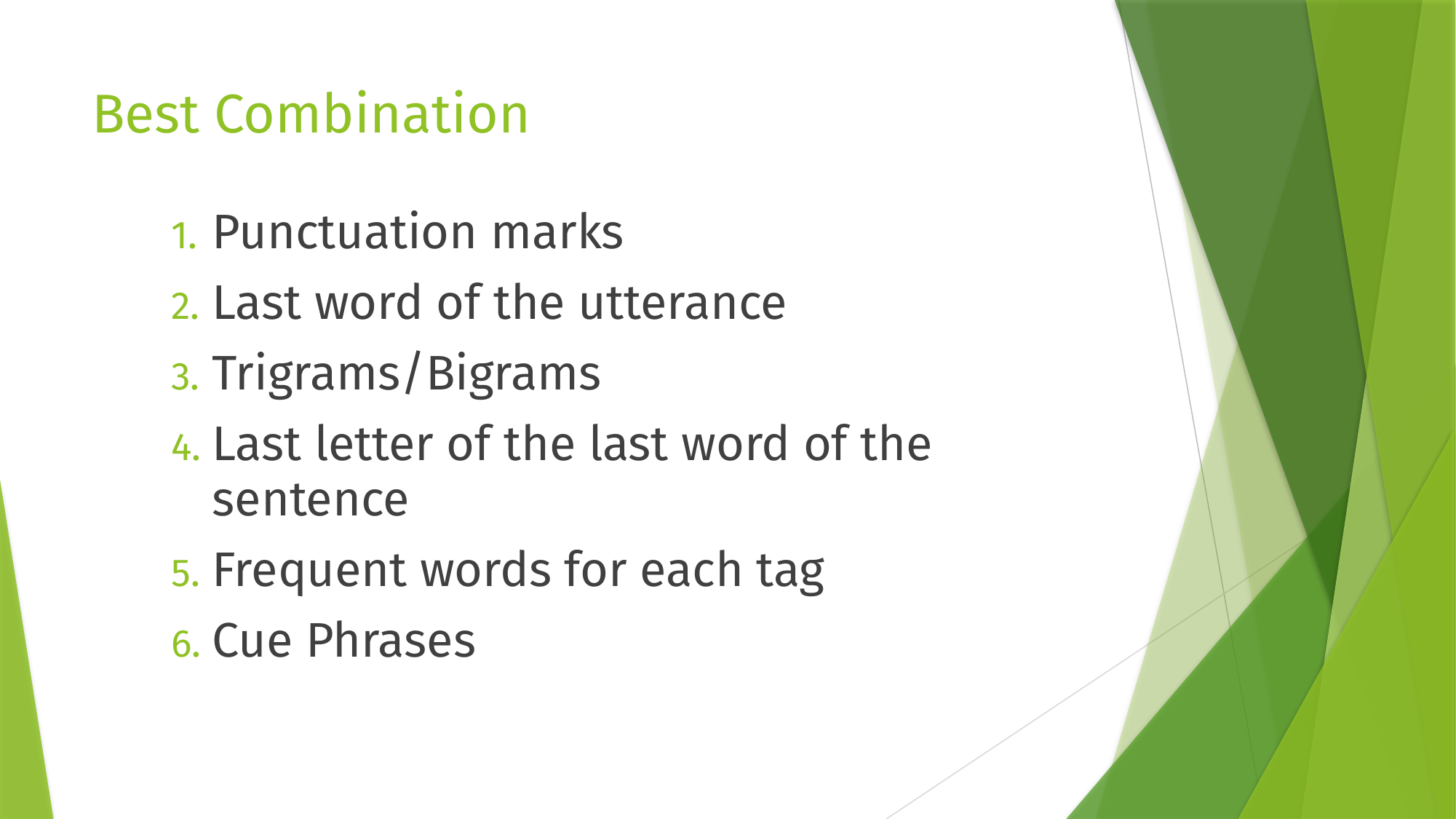

# Best Combination
Punctuation marks
Last word of the utterance
Trigrams/Bigrams
Last letter of the last word of the sentence
Frequent words for each tag
Cue Phrases